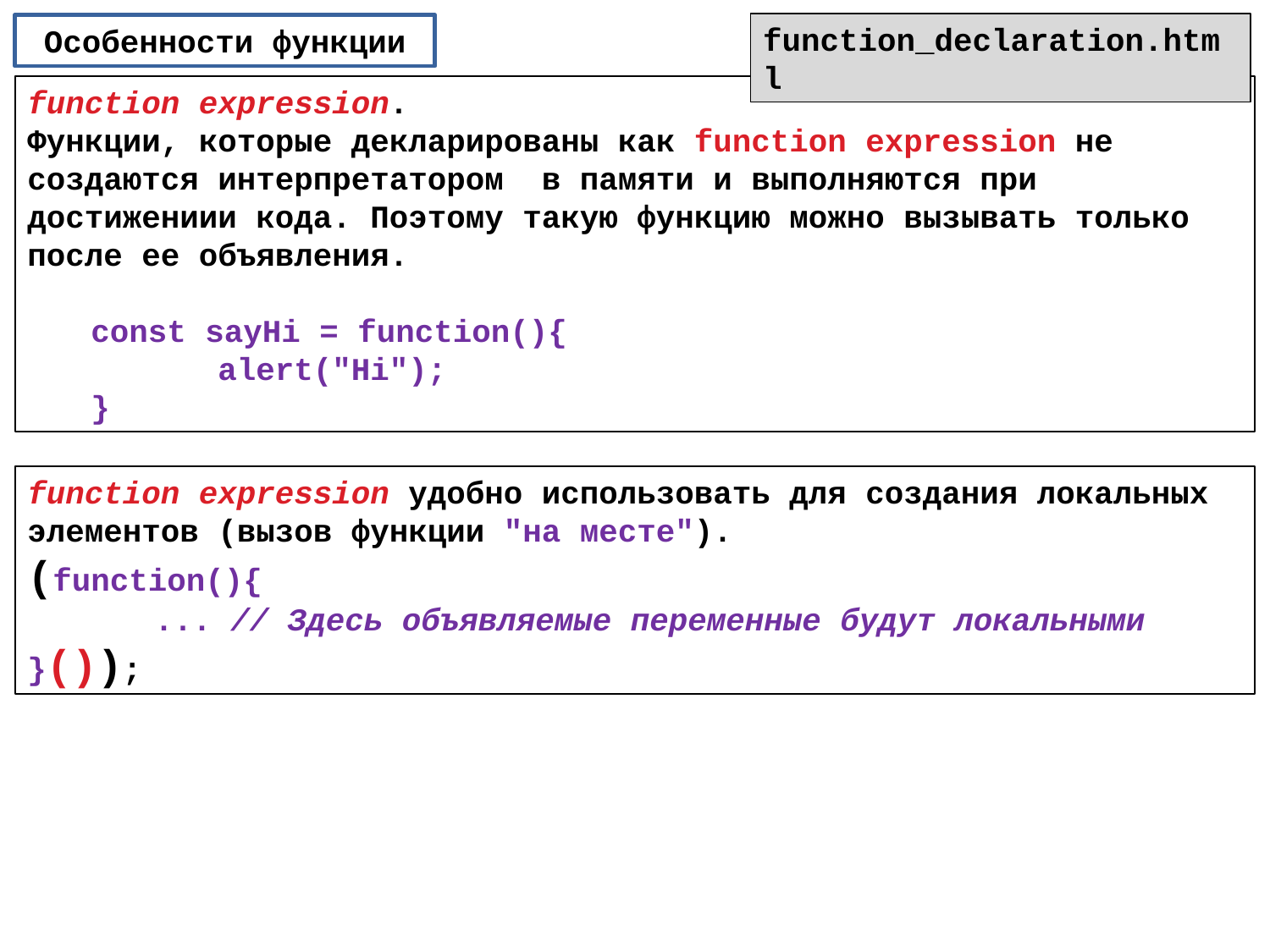

function_declaration.html
Особенности функции
function expression.
Функции, которые декларированы как function expression не создаются интерпретатором  в памяти и выполняются при достижениии кода. Поэтому такую функцию можно вызывать только после ее объявления.

const sayHi = function(){
	alert("Hi");
}
function expression удобно использовать для создания локальных элементов (вызов функции "на месте").
(function(){
	... // Здесь объявляемые переменные будут локальными
}());